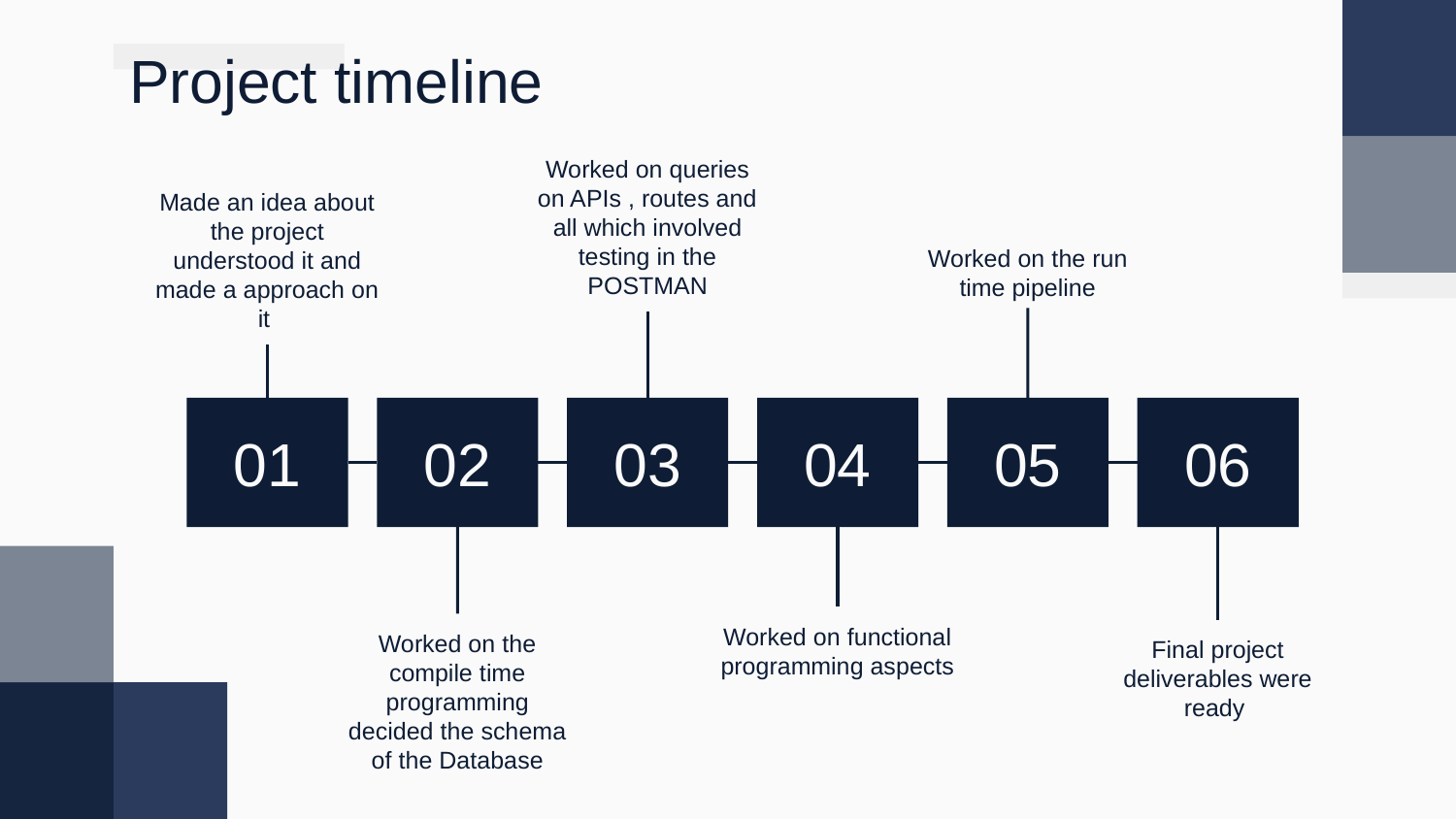

# Project timeline
Worked on queries on APIs , routes and all which involved testing in the POSTMAN
Made an idea about the project understood it and made a approach on it
Worked on the run time pipeline

01
02
03
04
05
06
Worked on functional programming aspects
Worked on the compile time programming decided the schema of the Database
Final project deliverables were ready